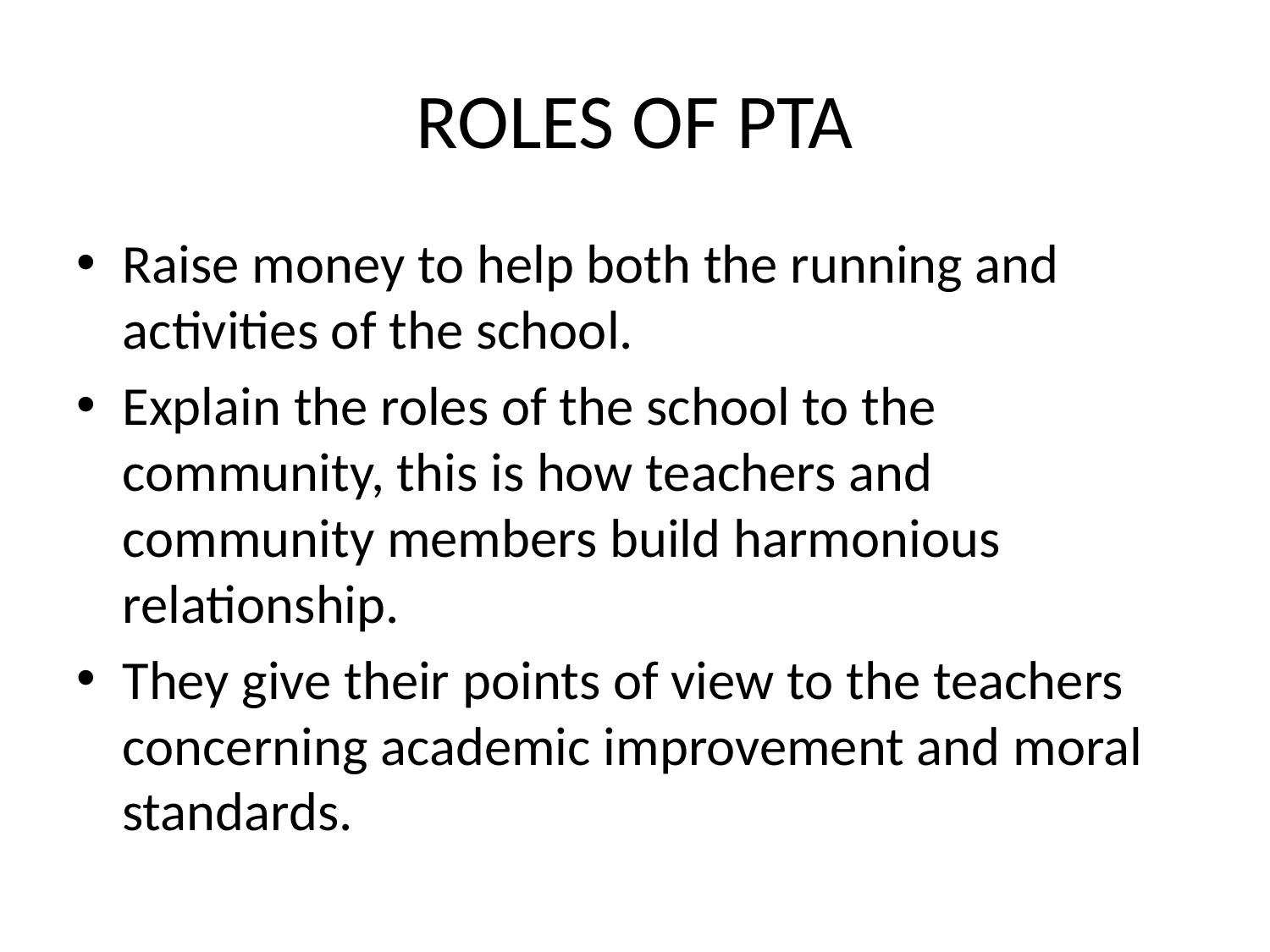

# ROLES OF PTA
Raise money to help both the running and activities of the school.
Explain the roles of the school to the community, this is how teachers and community members build harmonious relationship.
They give their points of view to the teachers concerning academic improvement and moral standards.